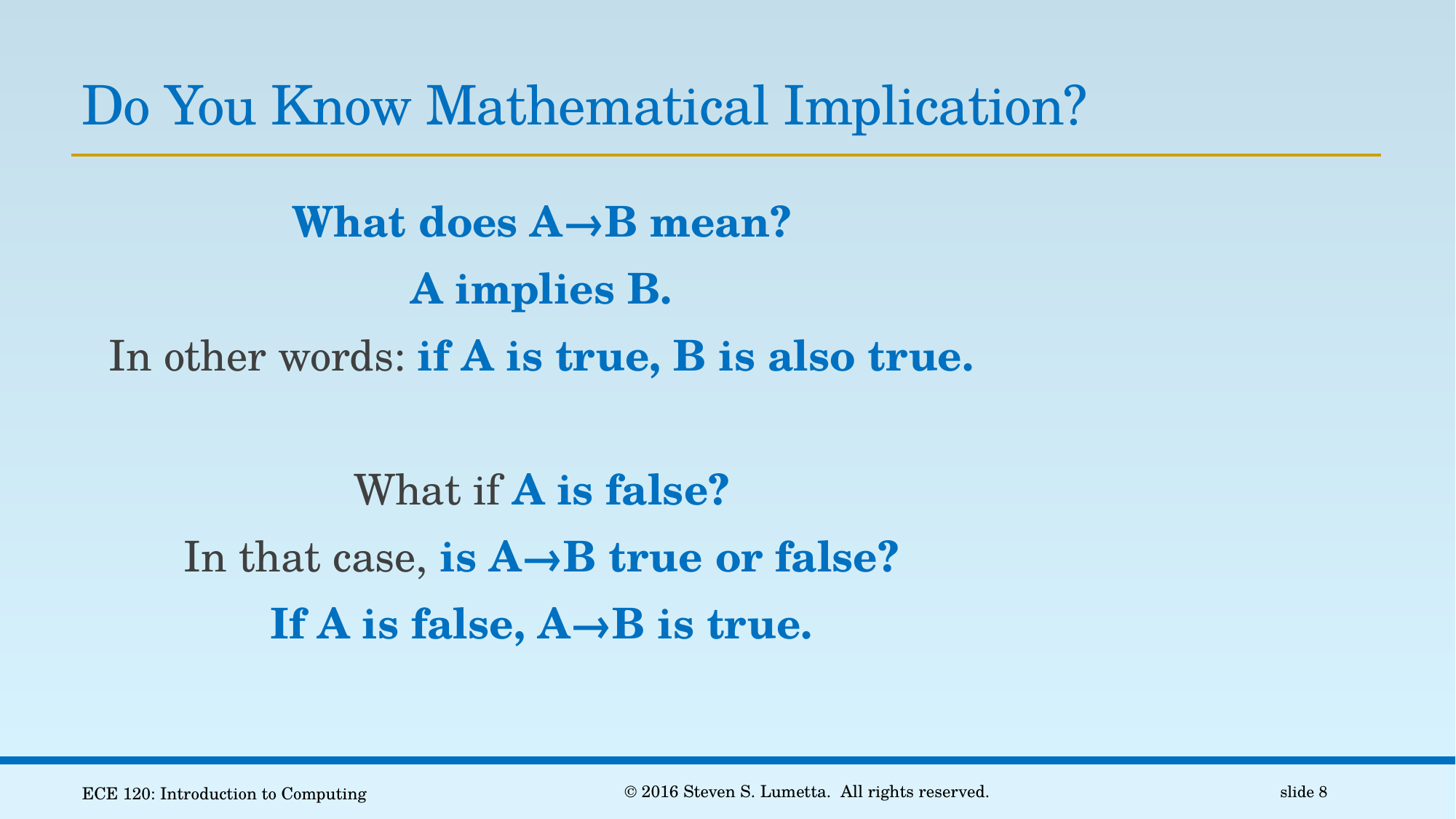

# Do You Know Mathematical Implication?
What does A→B mean?
A implies B.
In other words: if A is true, B is also true.

What if A is false?
In that case, is A→B true or false?
If A is false, A→B is true.
ECE 120: Introduction to Computing
© 2016 Steven S. Lumetta.  All rights reserved.
slide 8